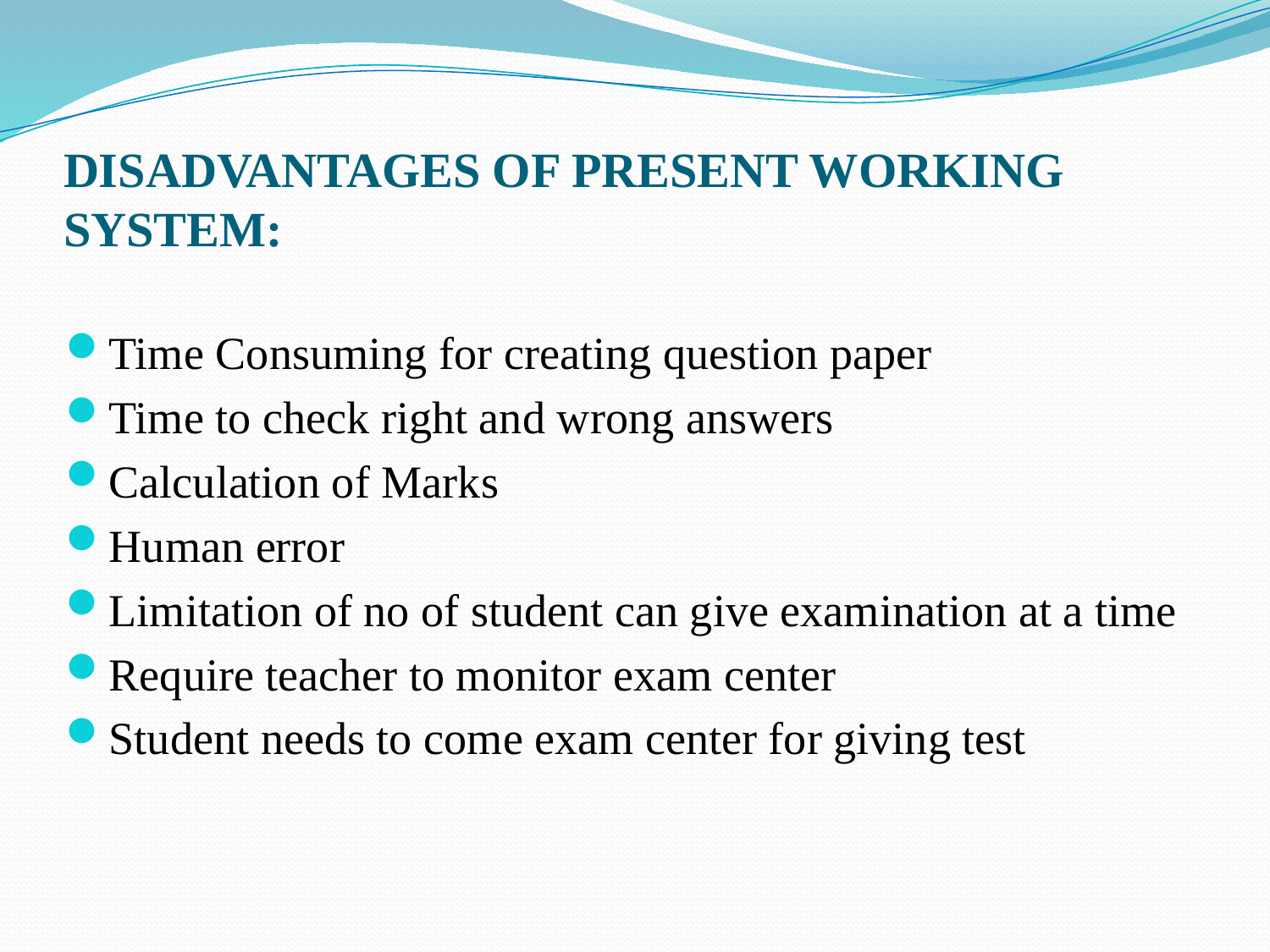

# DISADVANTAGES OF PRESENT WORKING SYSTEM:
Time Consuming for creating question paper
Time to check right and wrong answers
Calculation of Marks
Human error
Limitation of no of student can give examination at a time
Require teacher to monitor exam center
Student needs to come exam center for giving test